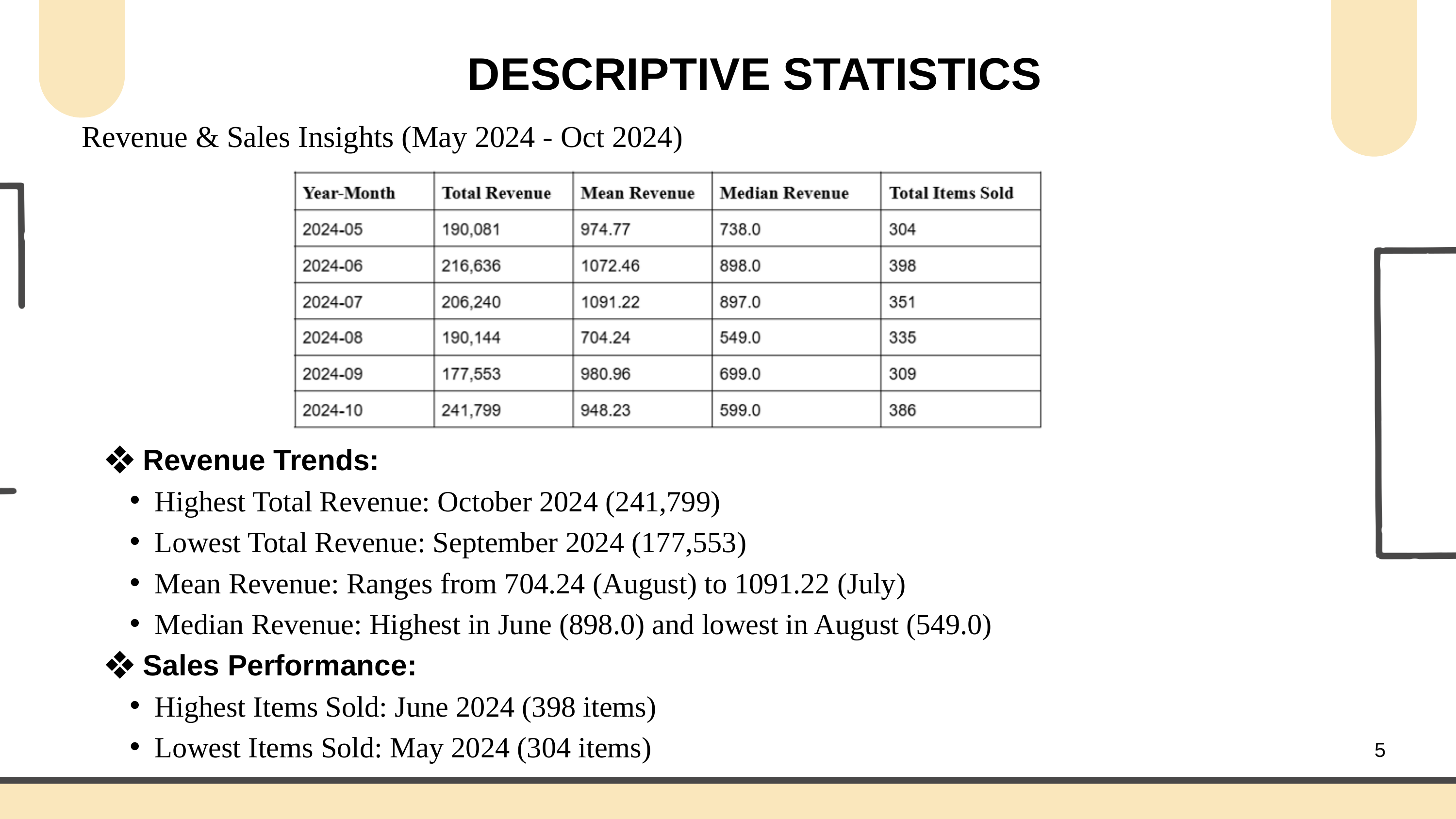

DESCRIPTIVE STATISTICS
Revenue & Sales Insights (May 2024 - Oct 2024)

❖ Revenue Trends:
Highest Total Revenue: October 2024 (241,799)
Lowest Total Revenue: September 2024 (177,553)
Mean Revenue: Ranges from 704.24 (August) to 1091.22 (July)
Median Revenue: Highest in June (898.0) and lowest in August (549.0)
❖ Sales Performance:
Highest Items Sold: June 2024 (398 items)
Lowest Items Sold: May 2024 (304 items)

5